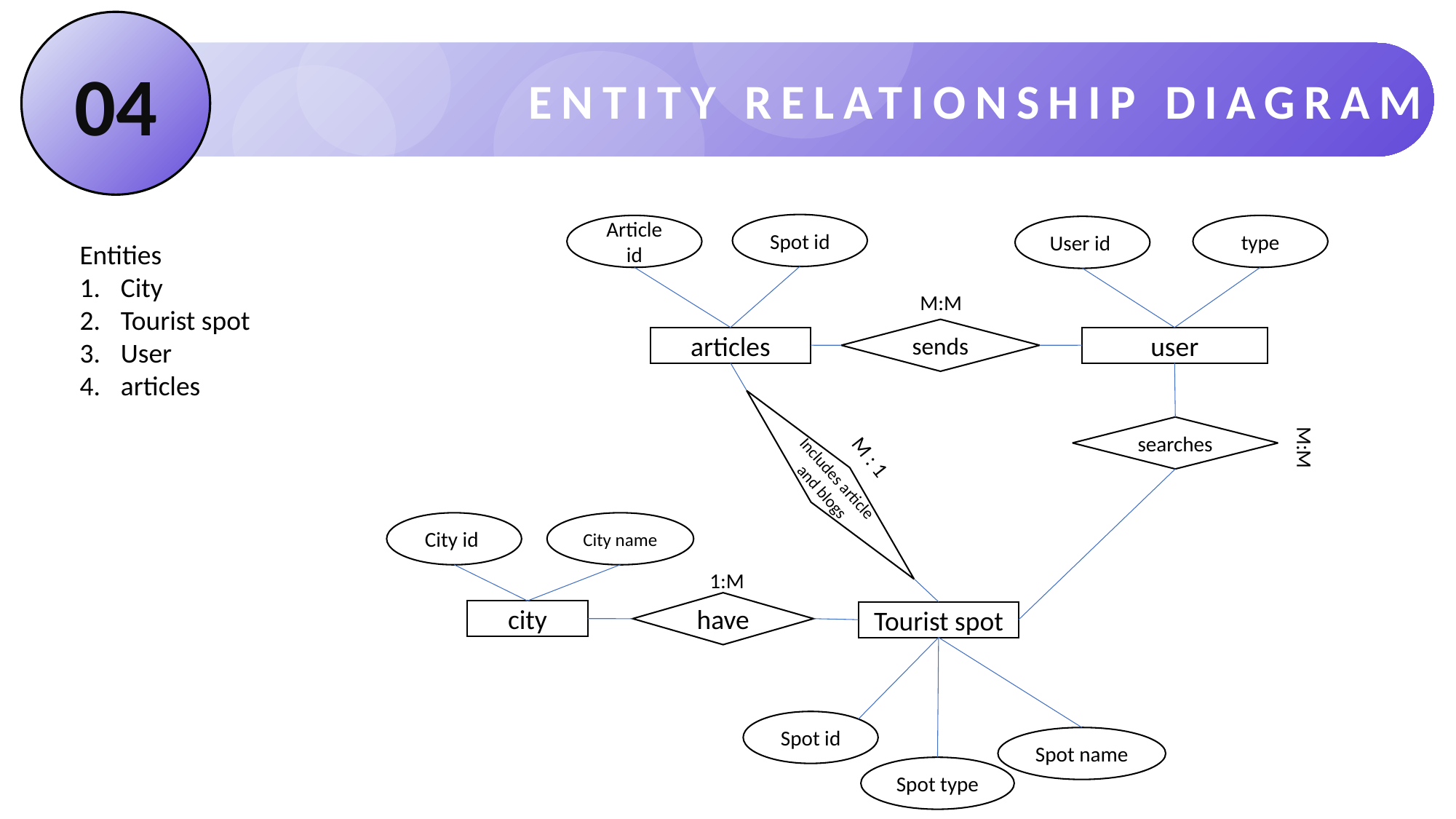

04
ENTITY RELATIONSHIP DIAGRAM

Spot id
type
Article id
User id
Entities
City
Tourist spot
User
articles
M:M
sends
articles
user
searches
M:M
M : 1
Includes article and blogs
City id
City name
1:M
have
city
Tourist spot
Spot id
Spot name
Spot type